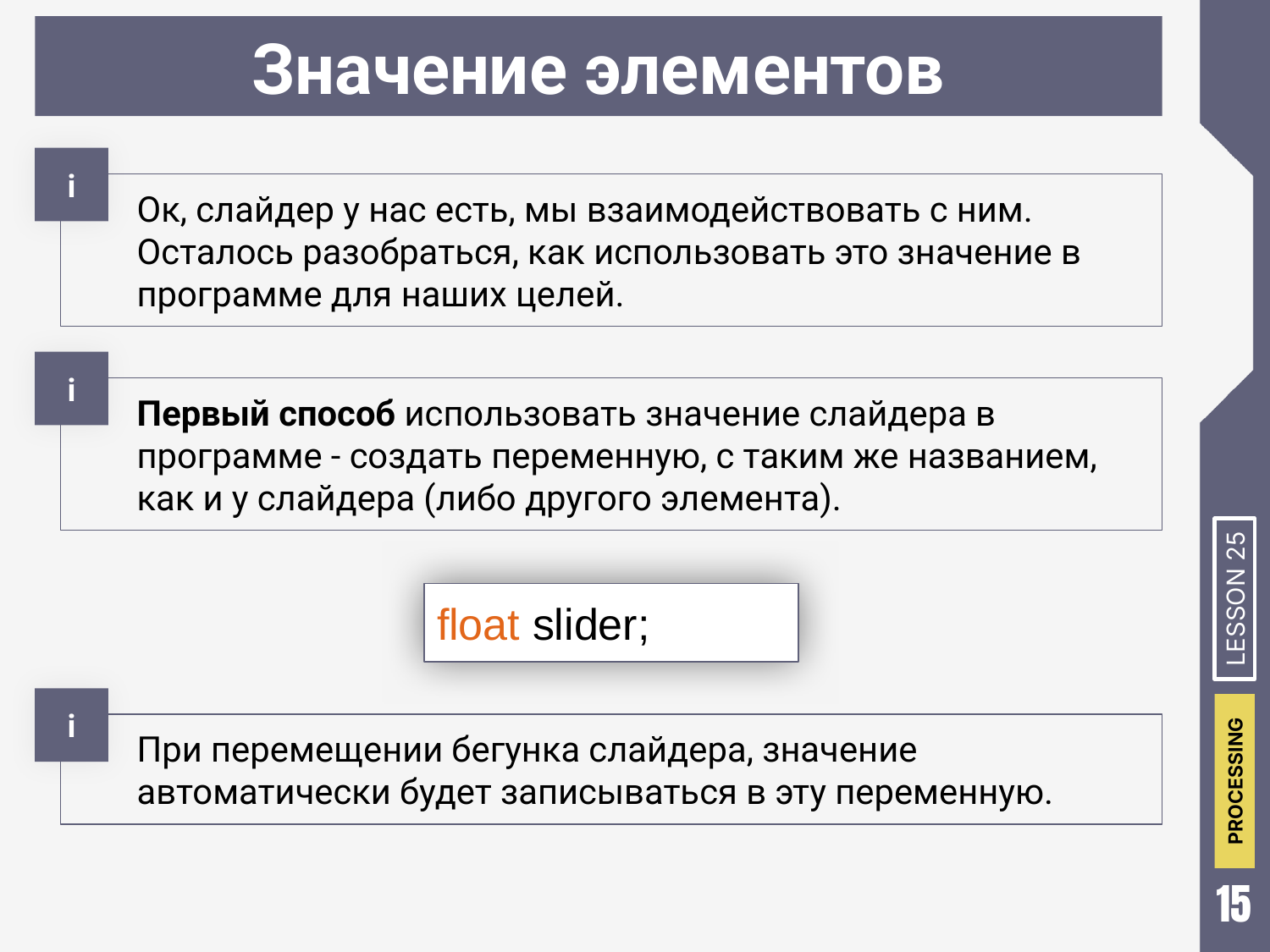

Значение элементов
і
Ок, слайдер у нас есть, мы взаимодействовать с ним.
Осталось разобраться, как использовать это значение в программе для наших целей.
і
Первый способ использовать значение слайдера в программе - создать переменную, с таким же названием, как и у слайдера (либо другого элемента).
LESSON 25
float slider;
і
При перемещении бегунка слайдера, значение автоматически будет записываться в эту переменную.
15